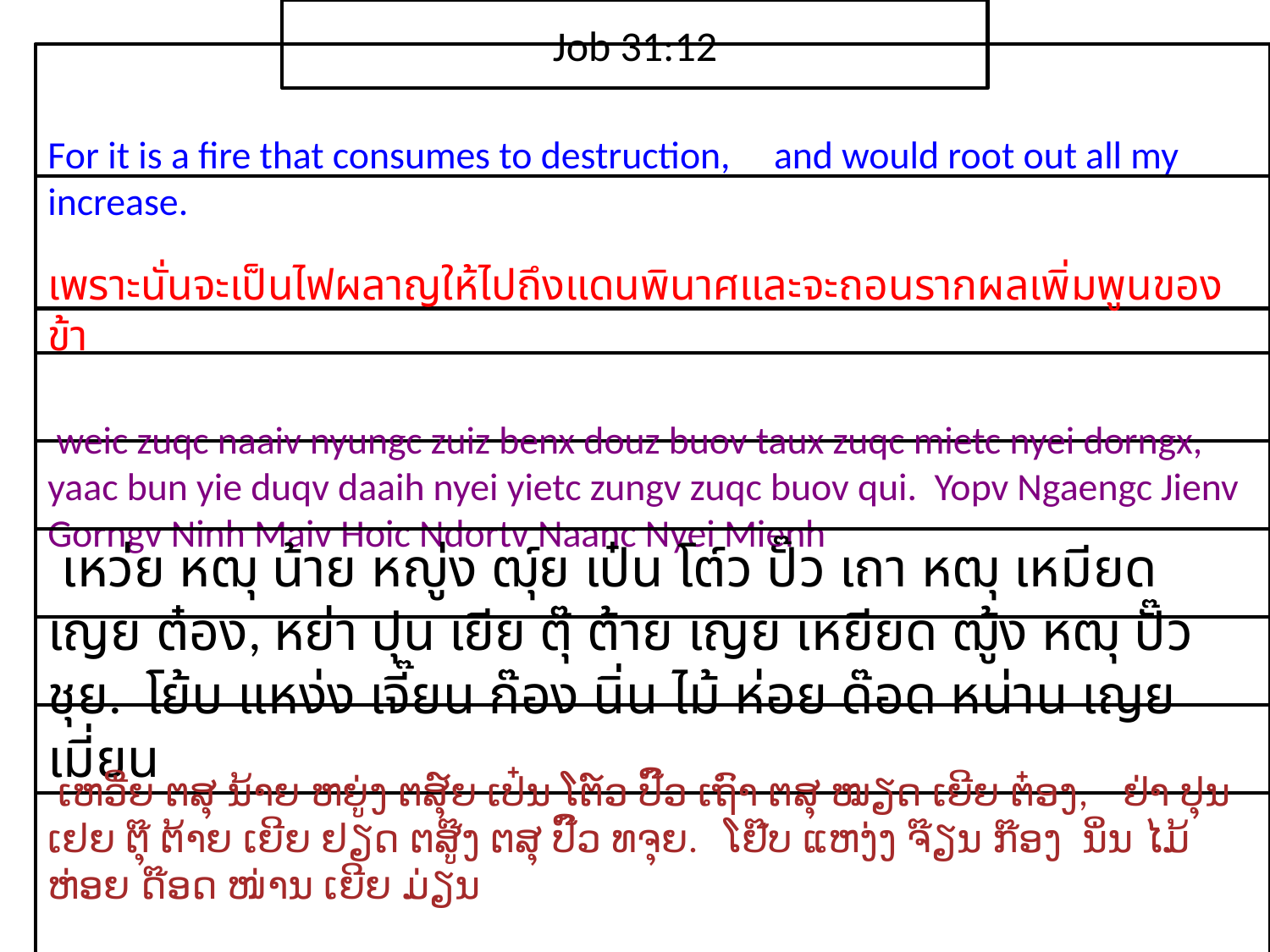

Job 31:12
For it is a fire that consumes to destruction,     and would root out all my increase.
เพราะ​นั่น​จะ​เป็น​ไฟ​ผลาญ​ให้​ไป​ถึง​แดน​พินาศและ​จะ​ถอน​ราก​ผล​เพิ่มพูน​ของ​ข้า
 weic zuqc naaiv nyungc zuiz benx douz buov taux zuqc mietc nyei dorngx, yaac bun yie duqv daaih nyei yietc zungv zuqc buov qui.  Yopv Ngaengc Jienv Gorngv Ninh Maiv Hoic Ndortv Naanc Nyei Mienh
 เหว่ย หฒุ น้าย หญู่ง ฒุ์ย เป๋น โต์ว ปั๊ว เถา หฒุ เหมียด เญย ต๋อง, หย่า ปุน เยีย ตุ๊ ต้าย เญย เหยียด ฒู้ง หฒุ ปั๊ว ชุย.  โย้บ แหง่ง เจี๊ยน ก๊อง นิ่น ไม้ ห่อย ด๊อด หน่าน เญย เมี่ยน
 ເຫວີ່ຍ ຕສຸ ນ້າຍ ຫຍູ່ງ ຕສຸ໌ຍ ເປ໋ນ ໂຕ໌ວ ປົ໊ວ ເຖົາ ຕສຸ ໝຽດ ເຍີຍ ຕ໋ອງ,    ຢ່າ ປຸນ ເຢຍ ຕຸ໊ ຕ້າຍ ເຍີຍ ຢຽດ ຕສູ໊ງ ຕສຸ ປົ໊ວ ທຈຸຍ.   ໂຢ໊ບ ແຫງ່ງ ຈ໊ຽນ ກ໊ອງ  ນິ່ນ ໄມ້ ຫ່ອຍ ດ໊ອດ ໜ່ານ ເຍີຍ ມ່ຽນ